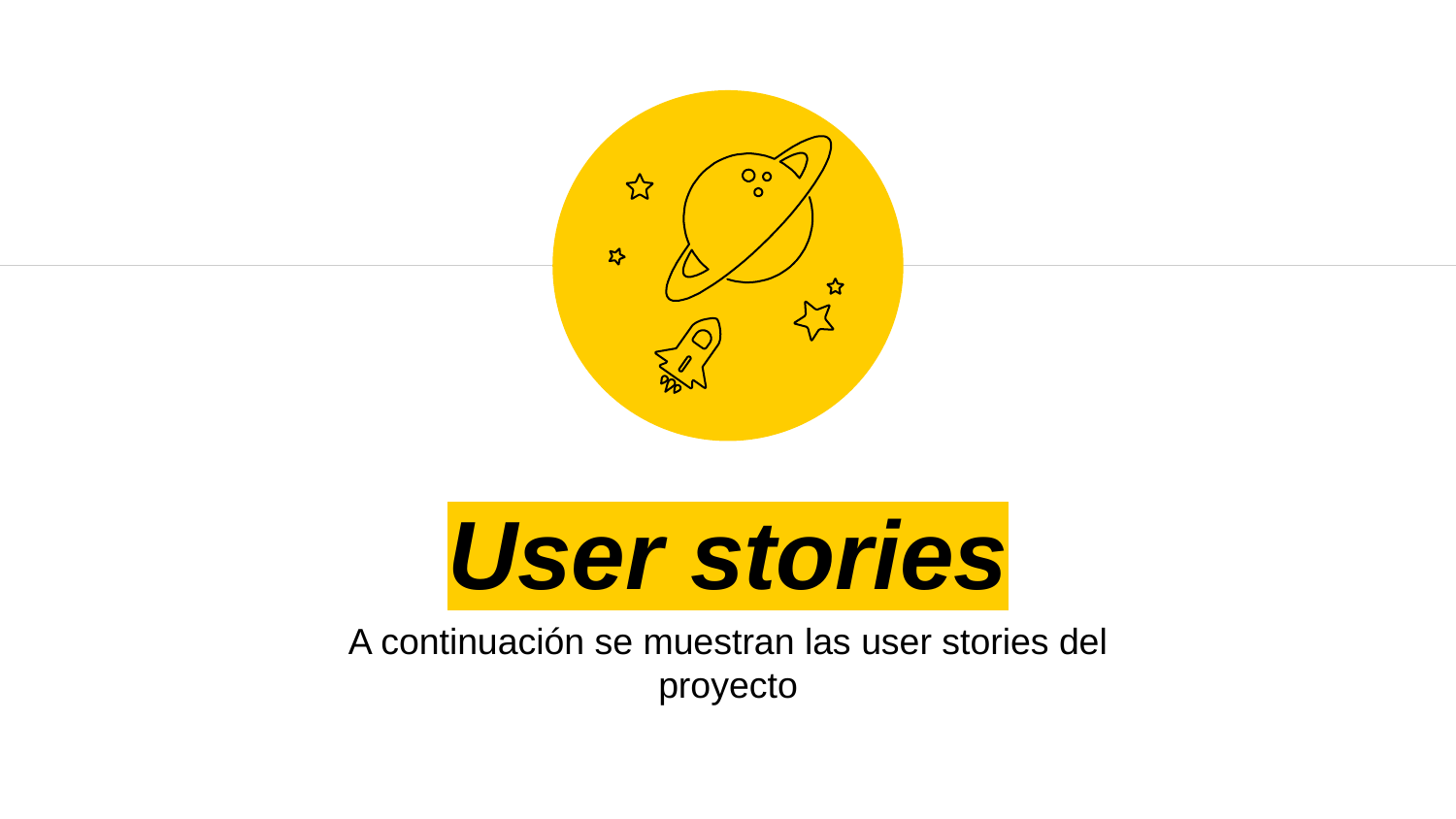

User stories
A continuación se muestran las user stories del proyecto